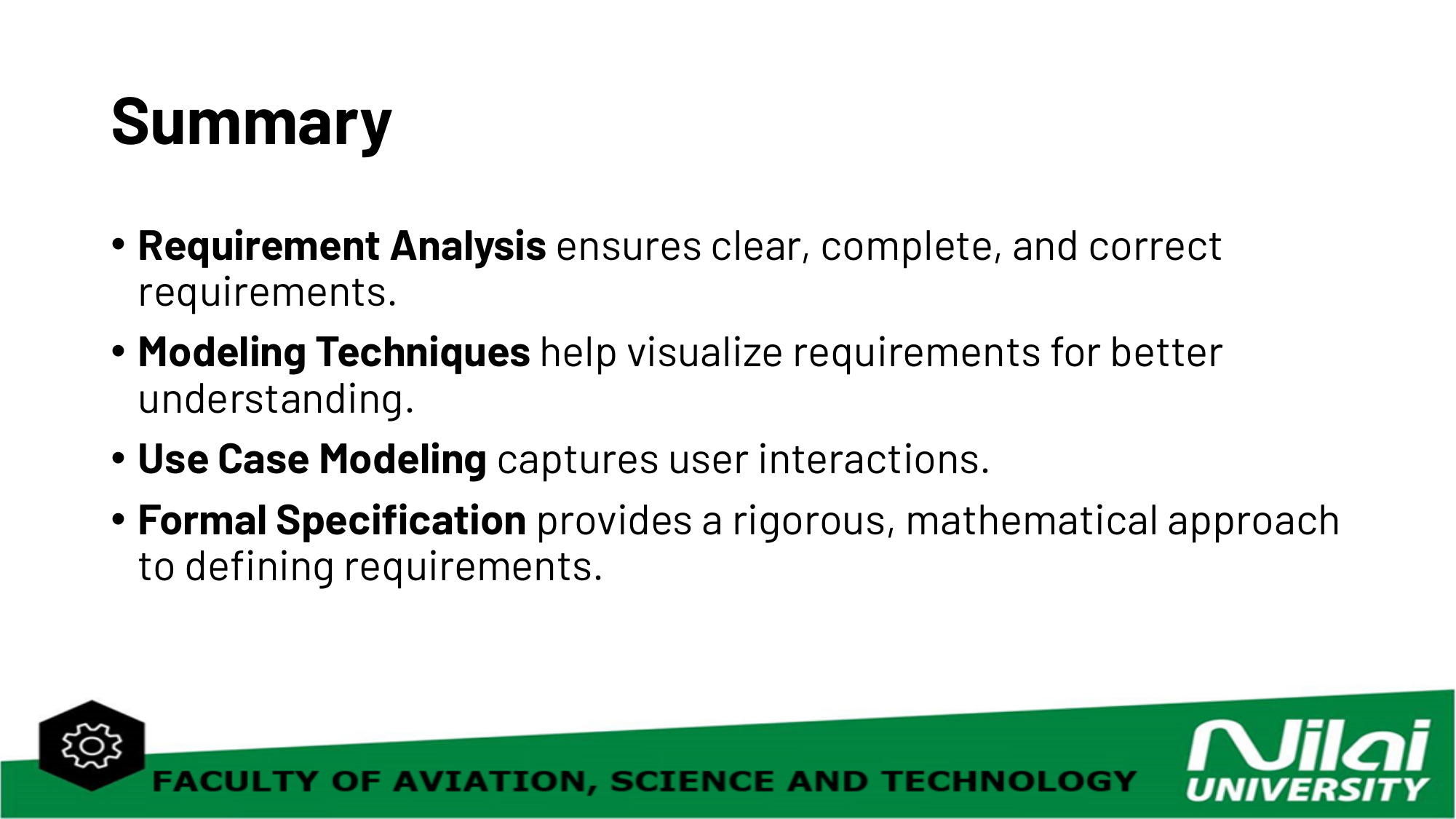

# Summary
Requirement Analysis ensures clear, complete, and correct requirements.
Modeling Techniques help visualize requirements for better understanding.
Use Case Modeling captures user interactions.
Formal Specification provides a rigorous, mathematical approach to defining requirements.